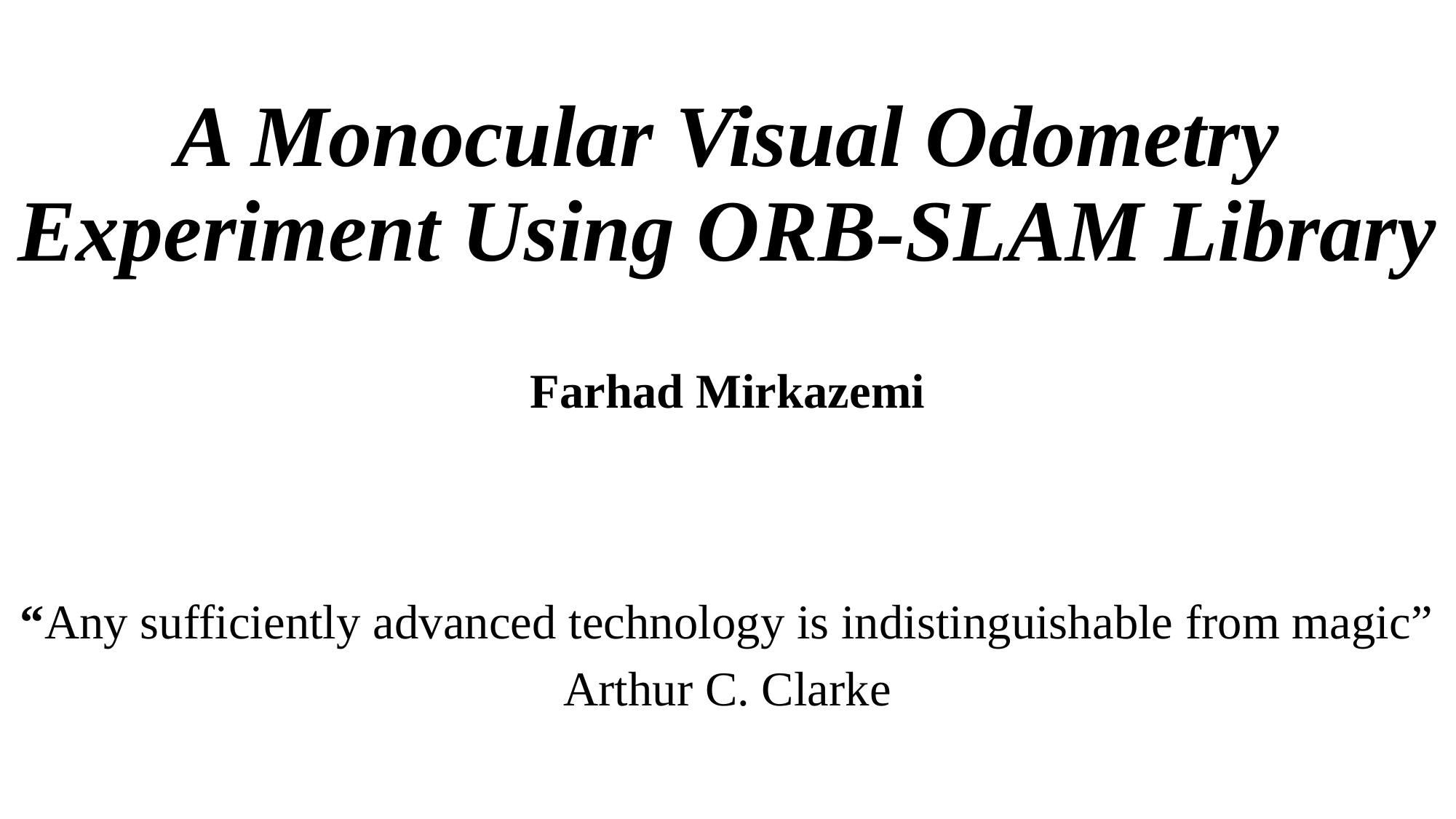

# A Monocular Visual Odometry Experiment Using ORB-SLAM Library
Farhad Mirkazemi

“Any sufficiently advanced technology is indistinguishable from magic”
Arthur C. Clarke